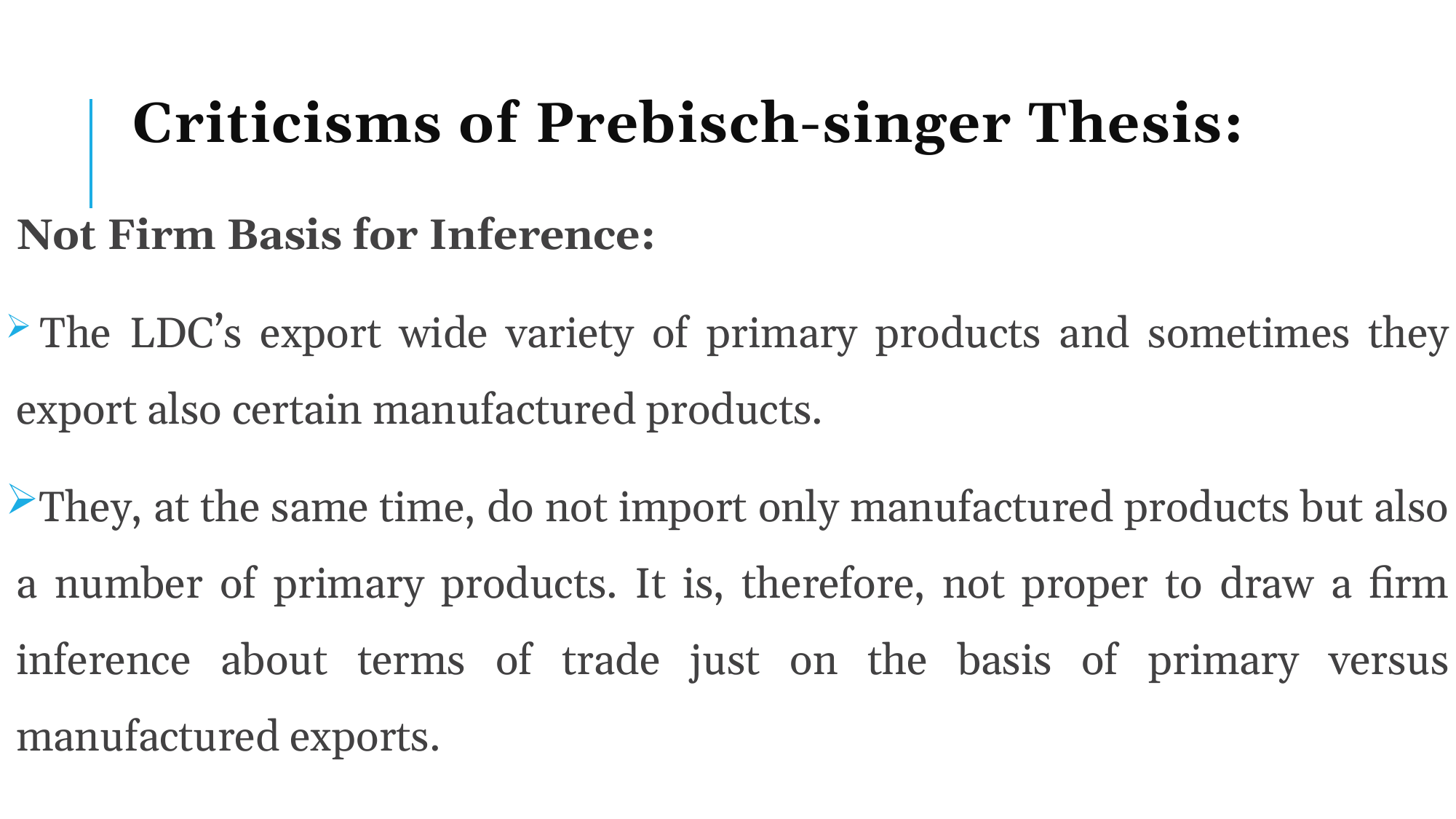

# Criticisms of Prebisch-singer Thesis:
Not Firm Basis for Inference:
 The LDC’s export wide variety of primary products and sometimes they export also certain manufactured products.
They, at the same time, do not import only manufactured products but also a number of primary products. It is, therefore, not proper to draw a firm inference about terms of trade just on the basis of primary versus manufactured exports.